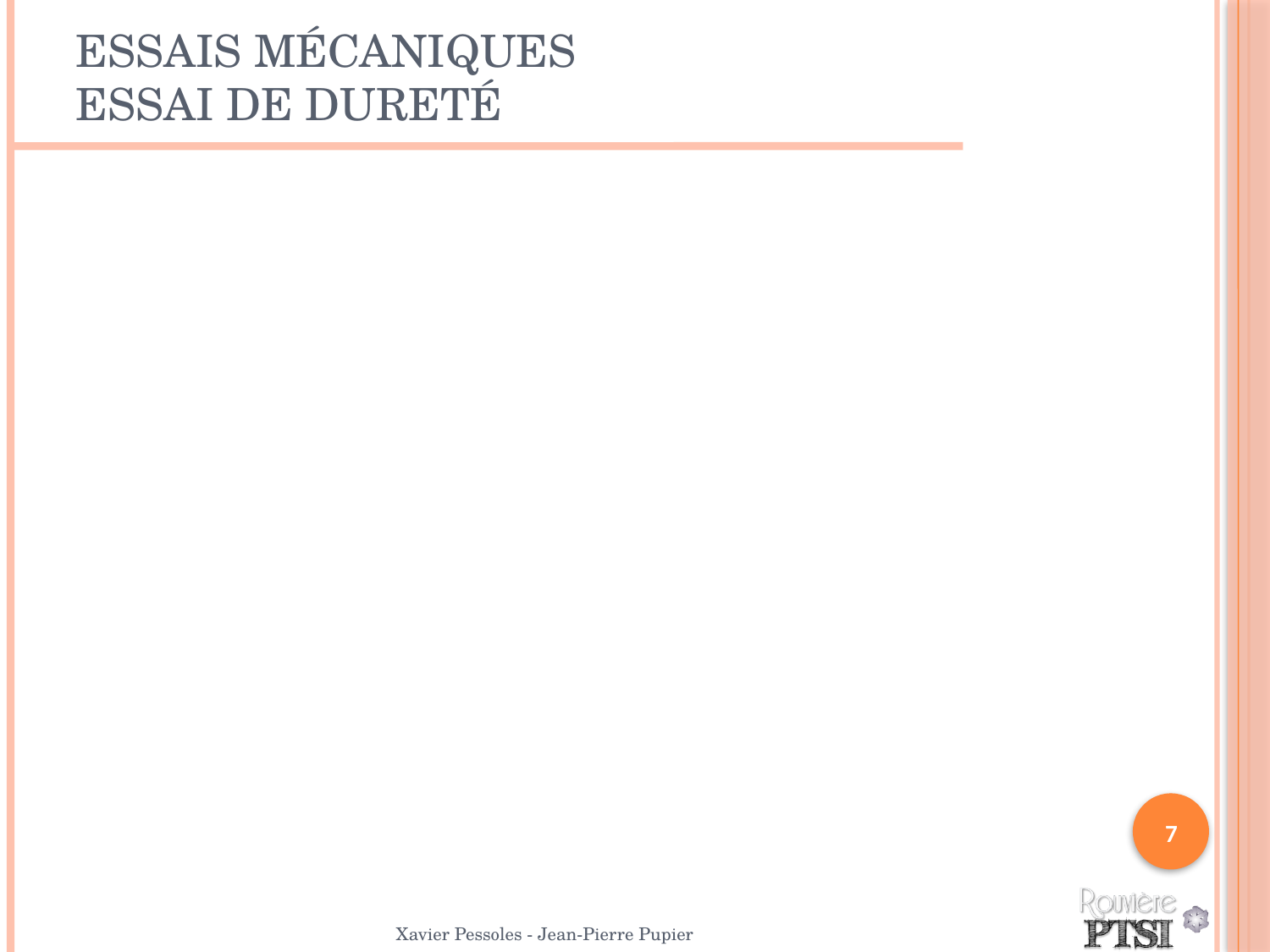

# Essais mécaniques Essai de dureté

7
Xavier Pessoles - Jean-Pierre Pupier